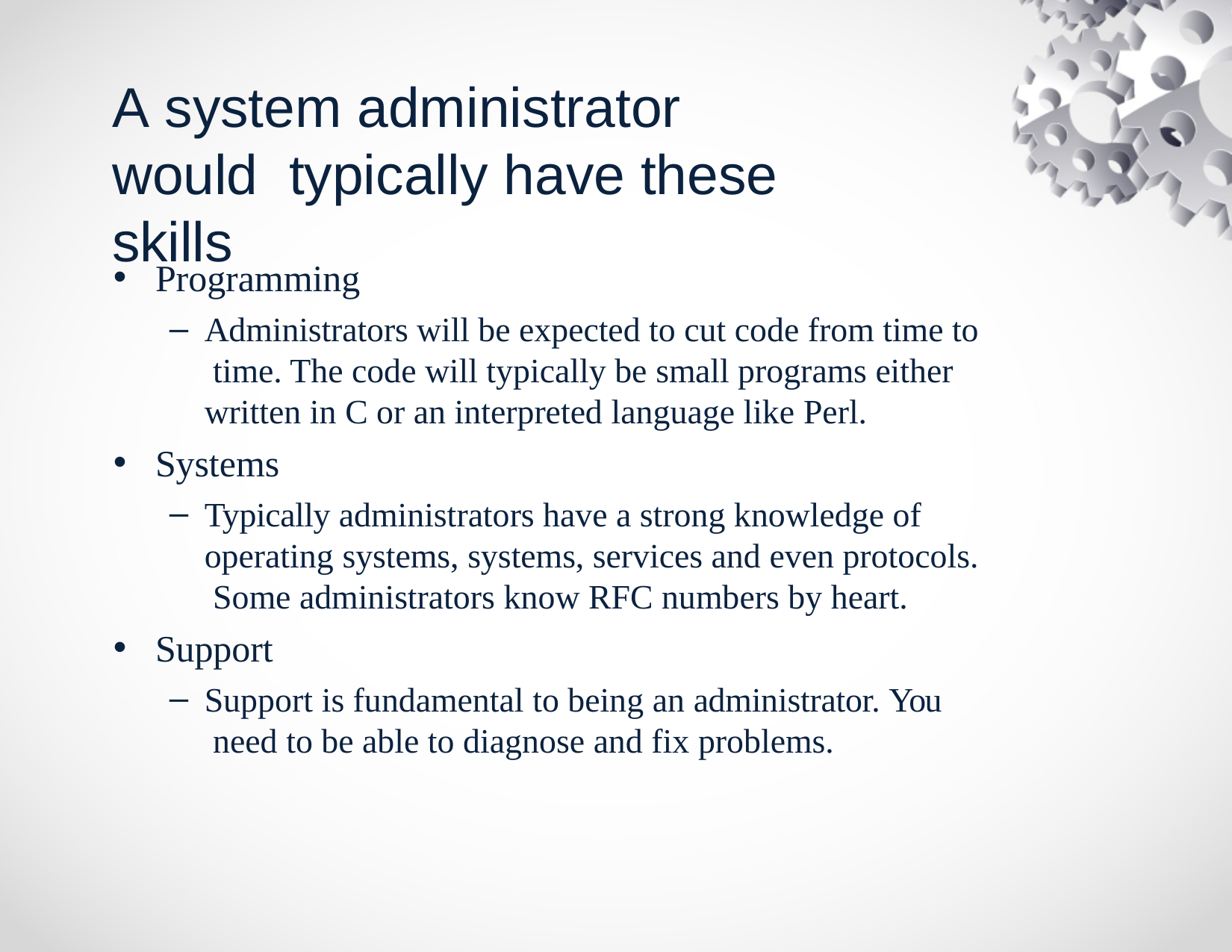

# A system administrator would  typically have these skills
Programming
Administrators will be expected to cut code from time to  time. The code will typically be small programs either  written in C or an interpreted language like Perl.
Systems
Typically administrators have a strong knowledge of  operating systems, systems, services and even protocols.  Some administrators know RFC numbers by heart.
Support
Support is fundamental to being an administrator. You  need to be able to diagnose and fix problems.